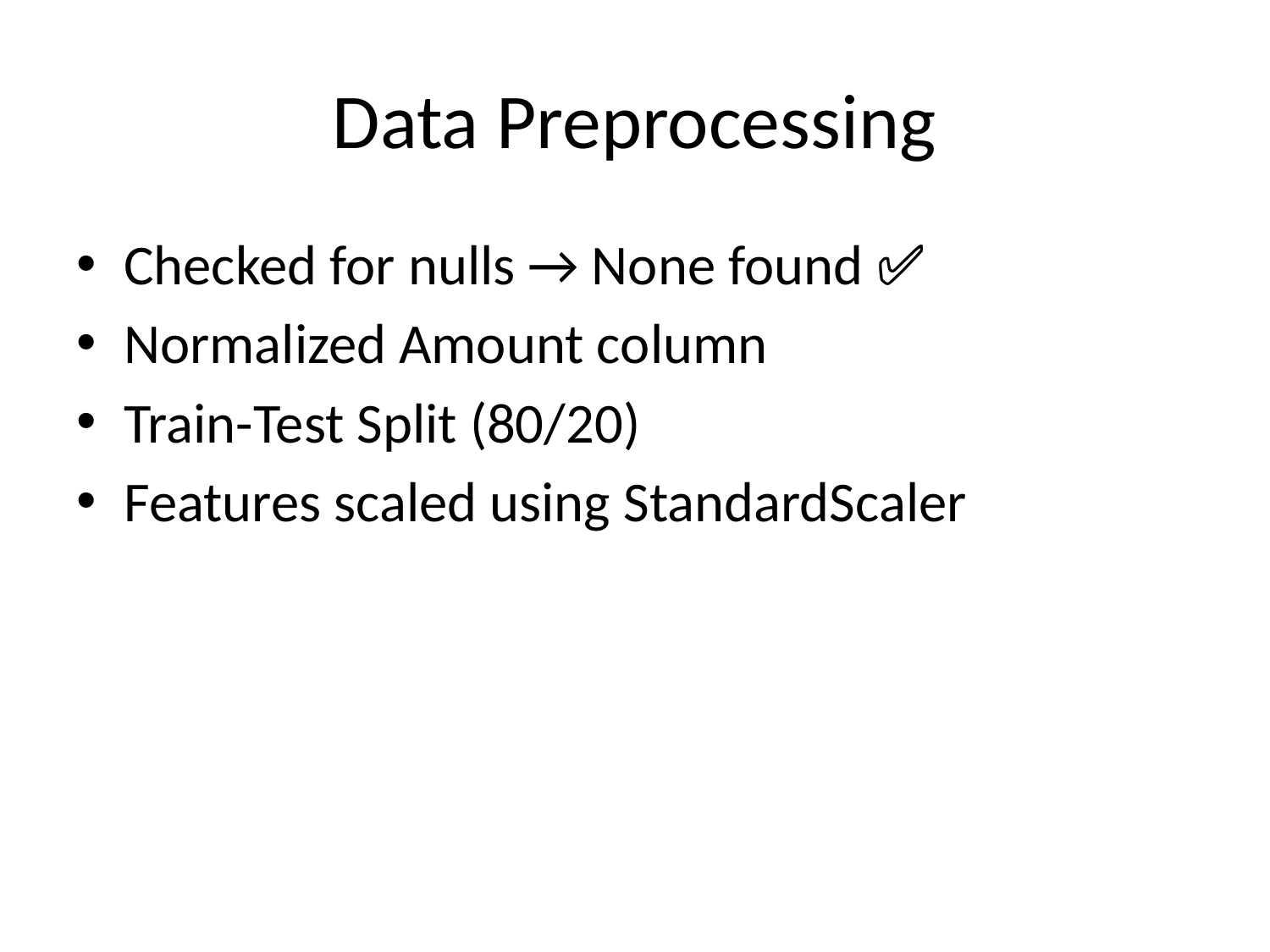

# Data Preprocessing
Checked for nulls → None found ✅
Normalized Amount column
Train-Test Split (80/20)
Features scaled using StandardScaler